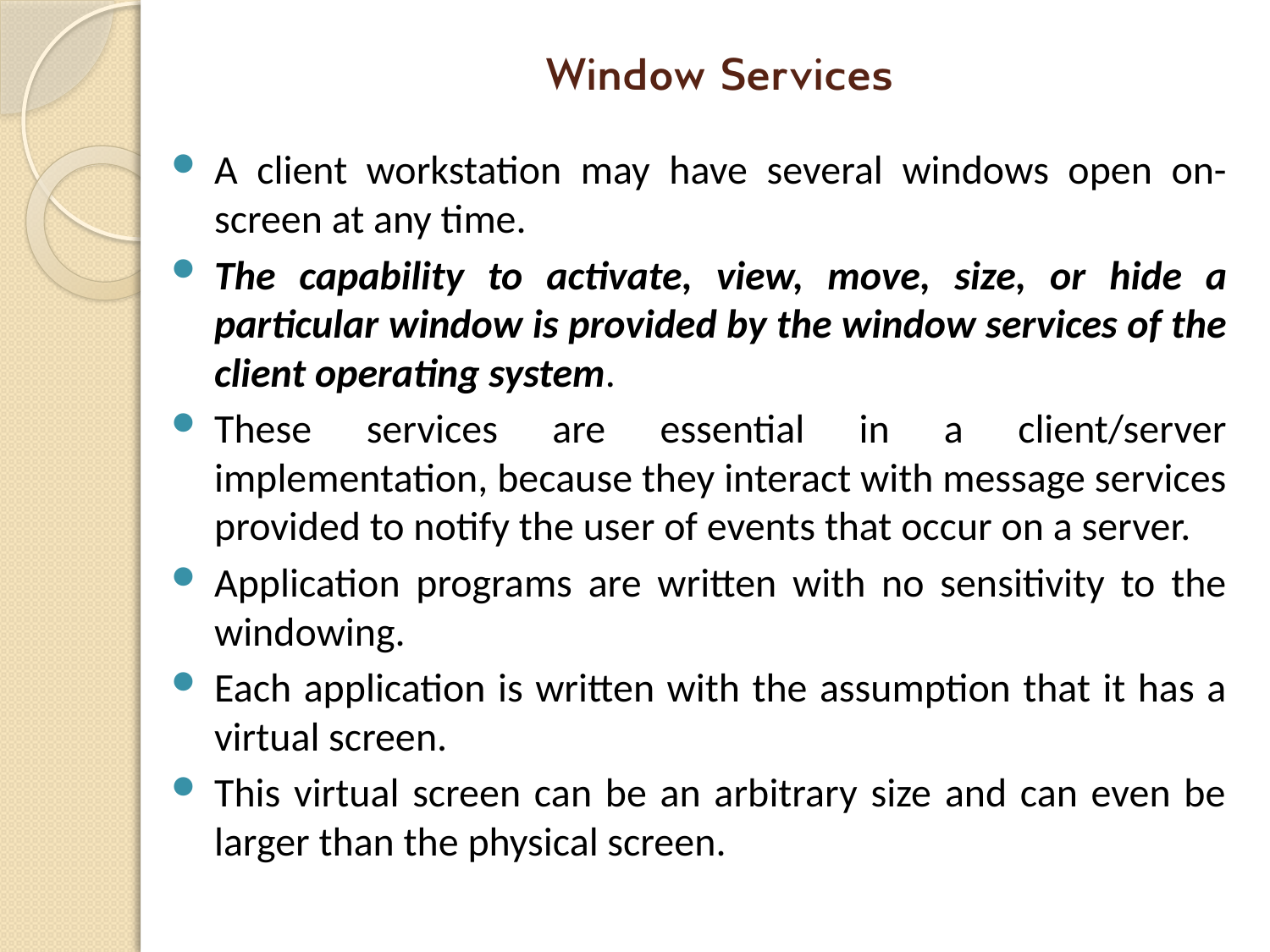

# Window Services
A client workstation may have several windows open on-screen at any time.
The capability to activate, view, move, size, or hide a particular window is provided by the window services of the client operating system.
These services are essential in a client/server implementation, because they interact with message services provided to notify the user of events that occur on a server.
Application programs are written with no sensitivity to the windowing.
Each application is written with the assumption that it has a virtual screen.
This virtual screen can be an arbitrary size and can even be larger than the physical screen.